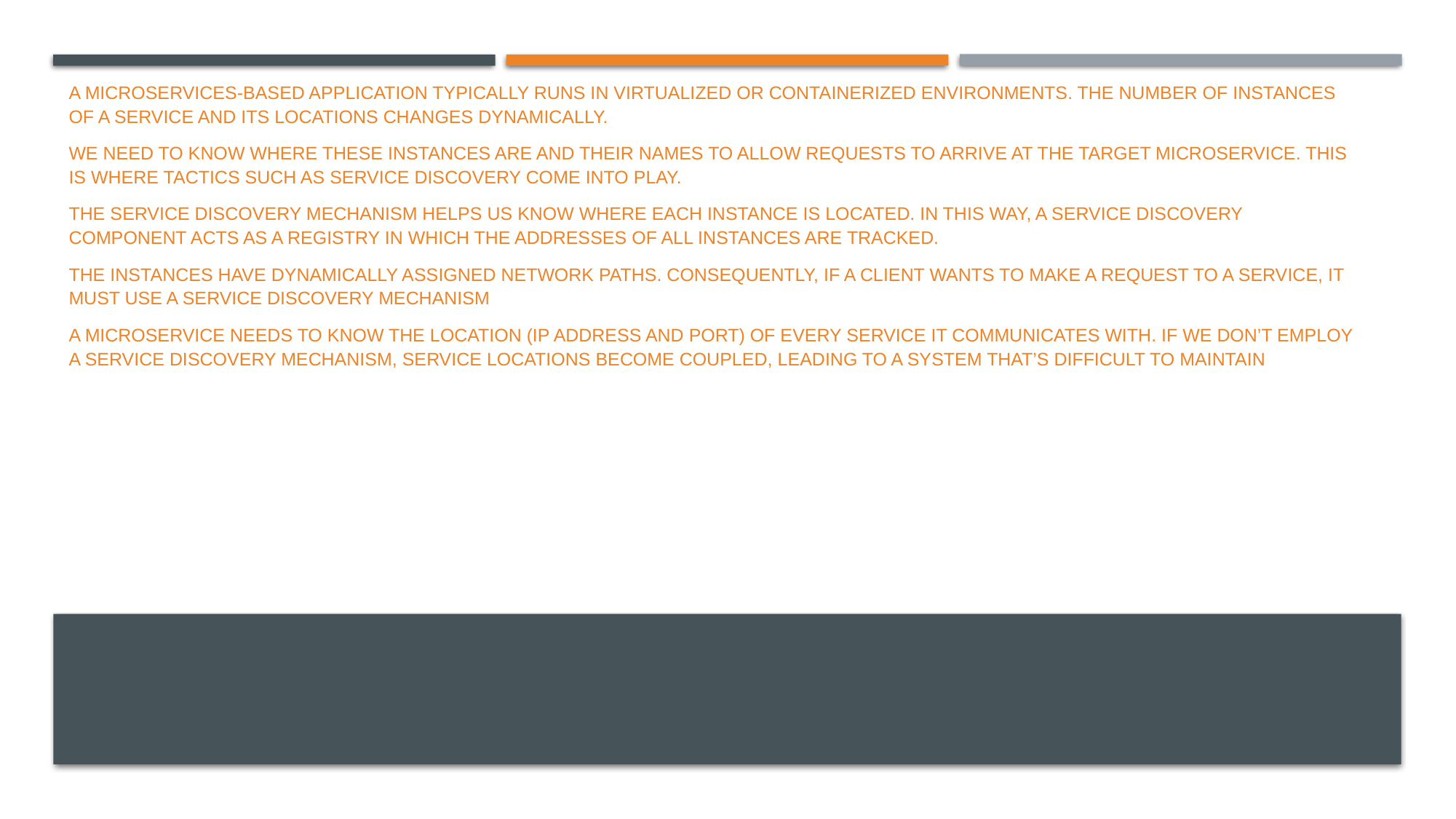

A microservices-based application typically runs in virtualized or containerized environments. The number of instances of a service and its locations changes dynamically.
We need to know where these instances are and their names to allow requests to arrive at the target microservice. This is where tactics such as Service Discovery come into play.
The Service Discovery mechanism helps us know where each instance is located. In this way, a Service Discovery component acts as a registry in which the addresses of all instances are tracked.
The instances have dynamically assigned network paths. Consequently, if a client wants to make a request to a service, it must use a Service Discovery mechanism
A microservice needs to know the location (IP address and port) of every service it communicates with. If we don’t employ a Service Discovery mechanism, service locations become coupled, leading to a system that’s difficult to maintain